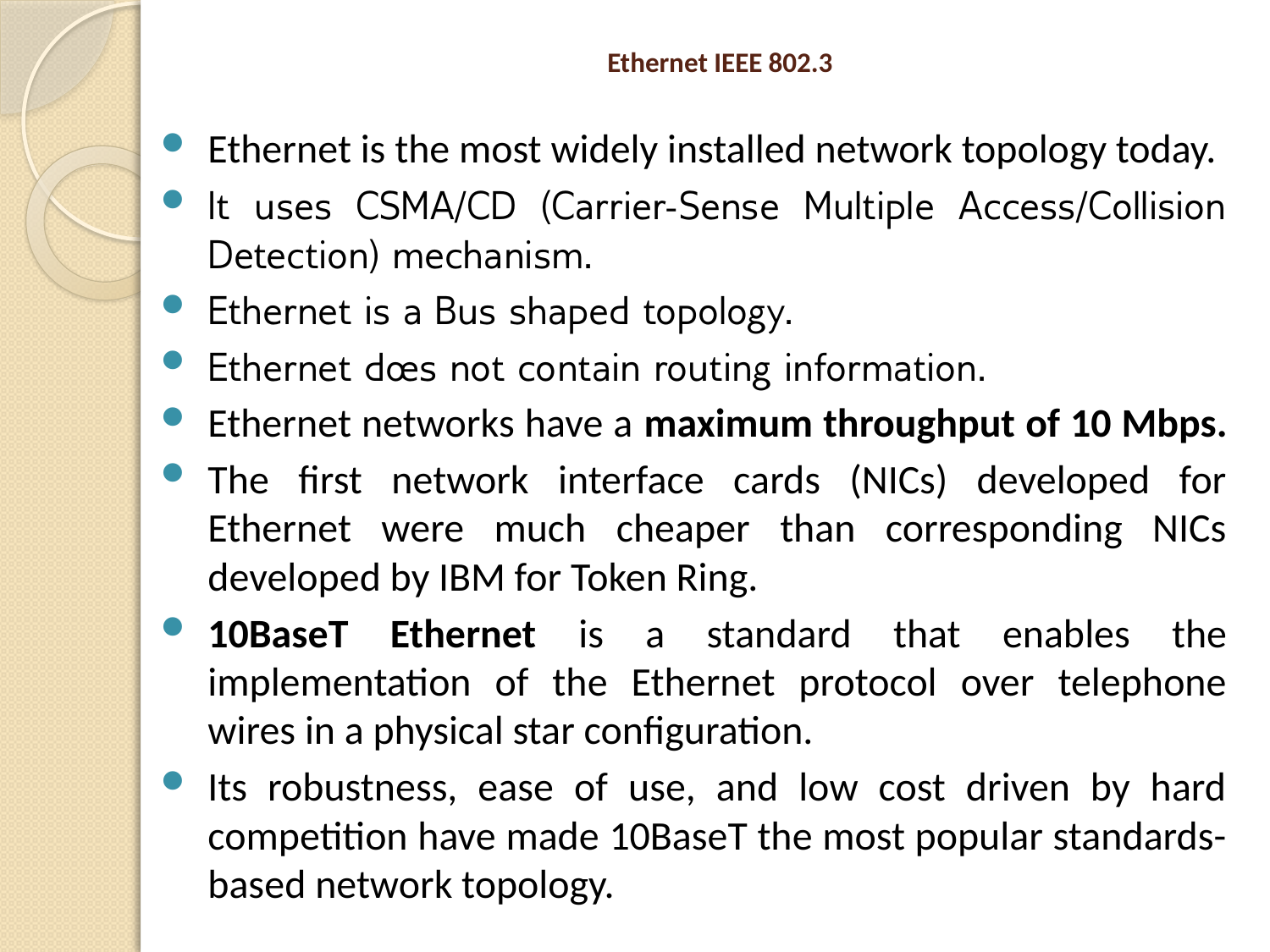

# Ethernet IEEE 802.3
Ethernet is the most widely installed network topology today.
It uses CSMA/CD (Carrier-Sense Multiple Access/Collision Detection) mechanism.
Ethernet is a Bus shaped topology.
Ethernet does not contain routing information.
Ethernet networks have a maximum throughput of 10 Mbps.
The first network interface cards (NICs) developed for Ethernet were much cheaper than corresponding NICs developed by IBM for Token Ring.
10BaseT Ethernet is a standard that enables the implementation of the Ethernet protocol over telephone wires in a physical star configuration.
Its robustness, ease of use, and low cost driven by hard competition have made 10BaseT the most popular standards-based network topology.